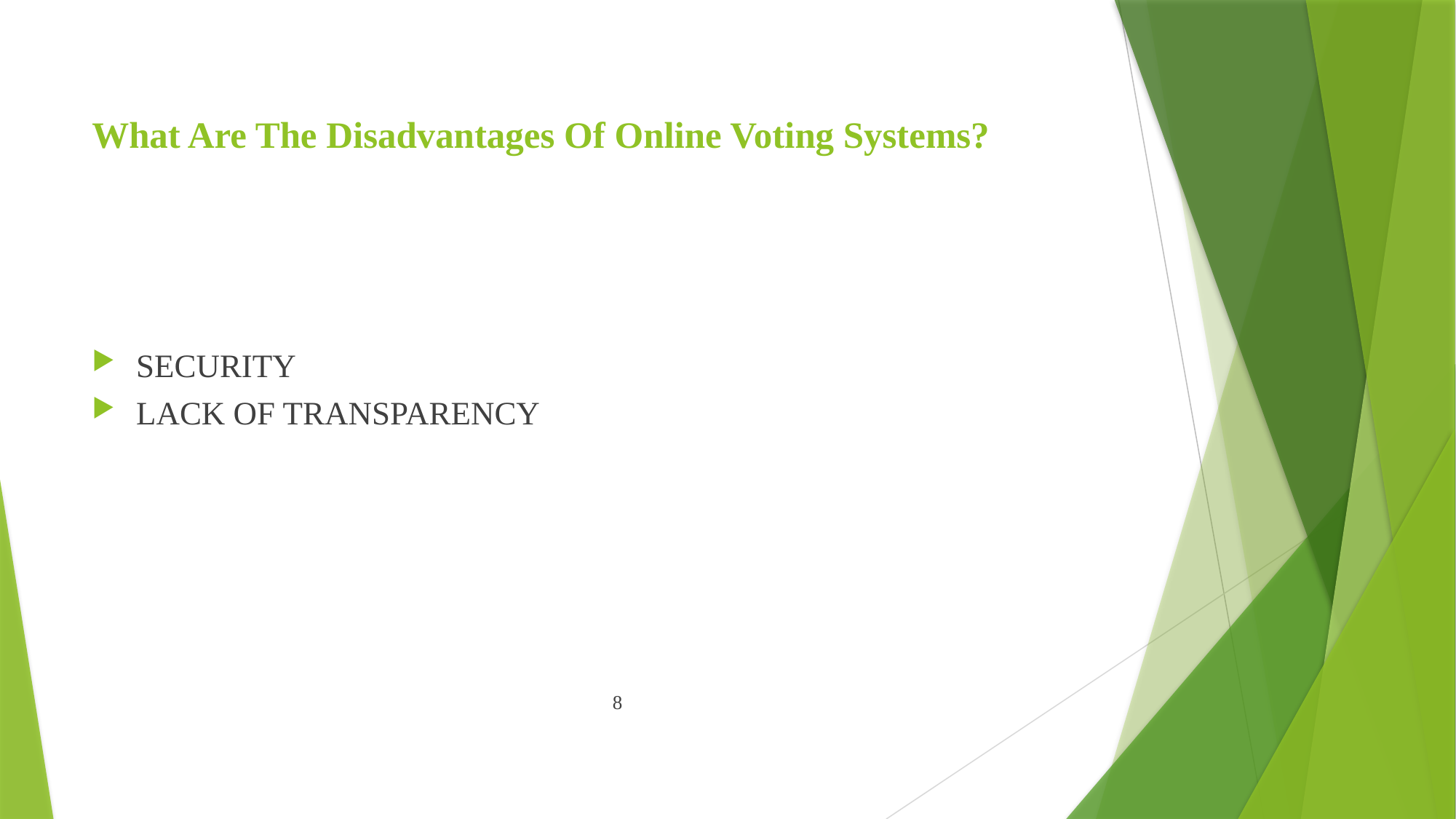

# What Are The Disadvantages Of Online Voting Systems?
SECURITY
LACK OF TRANSPARENCY

                                                                8